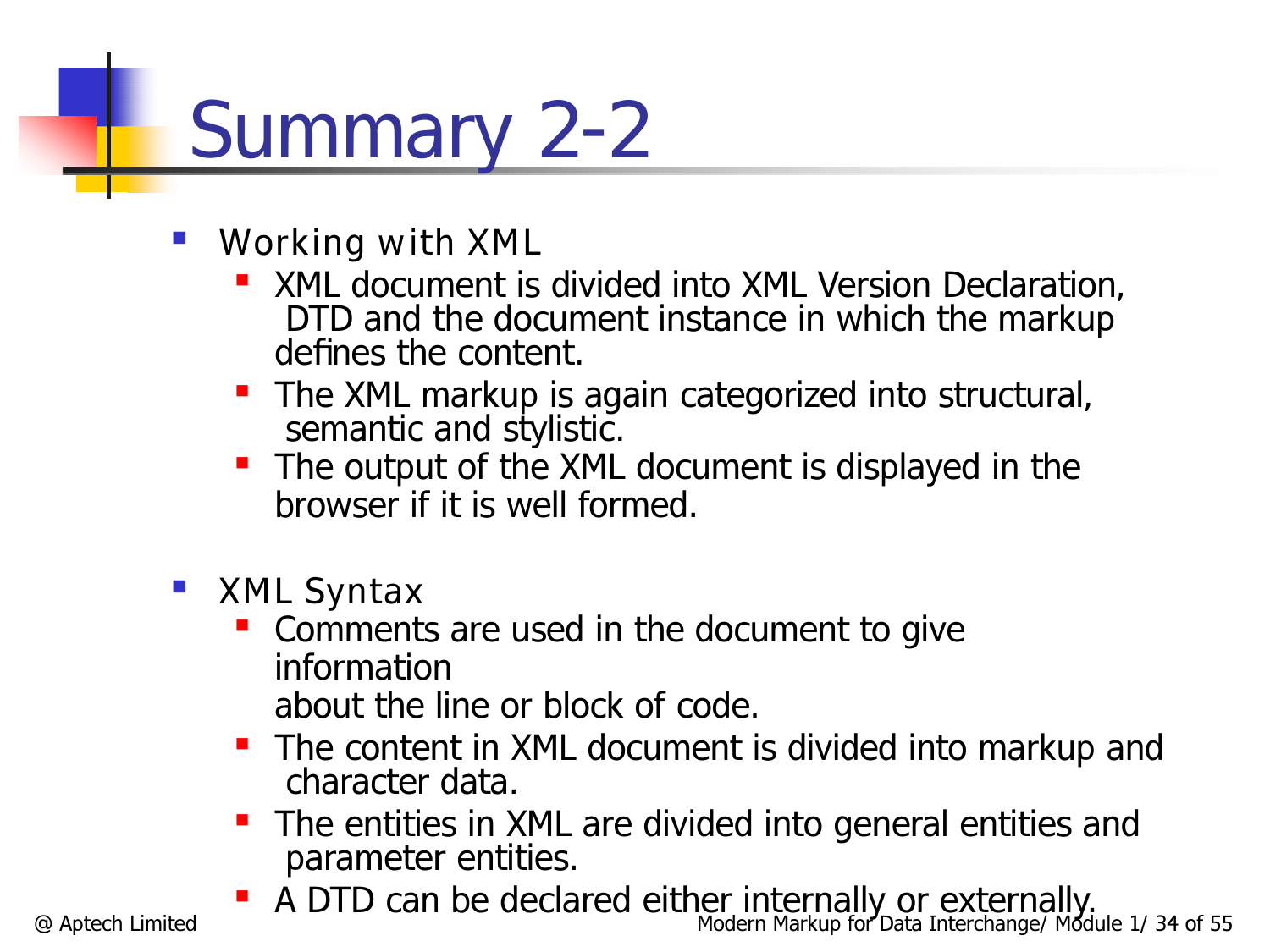

# Summary 2-2

Working with XML
XML document is divided into XML Version Declaration,  DTD and the document instance in which the markup  defines the content.
The XML markup is again categorized into structural,  semantic and stylistic.
The output of the XML document is displayed in the
browser if it is well formed.

XML Syntax
Comments are used in the document to give information
about the line or block of code.
The content in XML document is divided into markup and  character data.
The entities in XML are divided into general entities and  parameter entities.
A DTD can be declared either internally or externally.
@ Aptech Limited
Modern Markup for Data Interchange/ Module 1/ 34 of 55